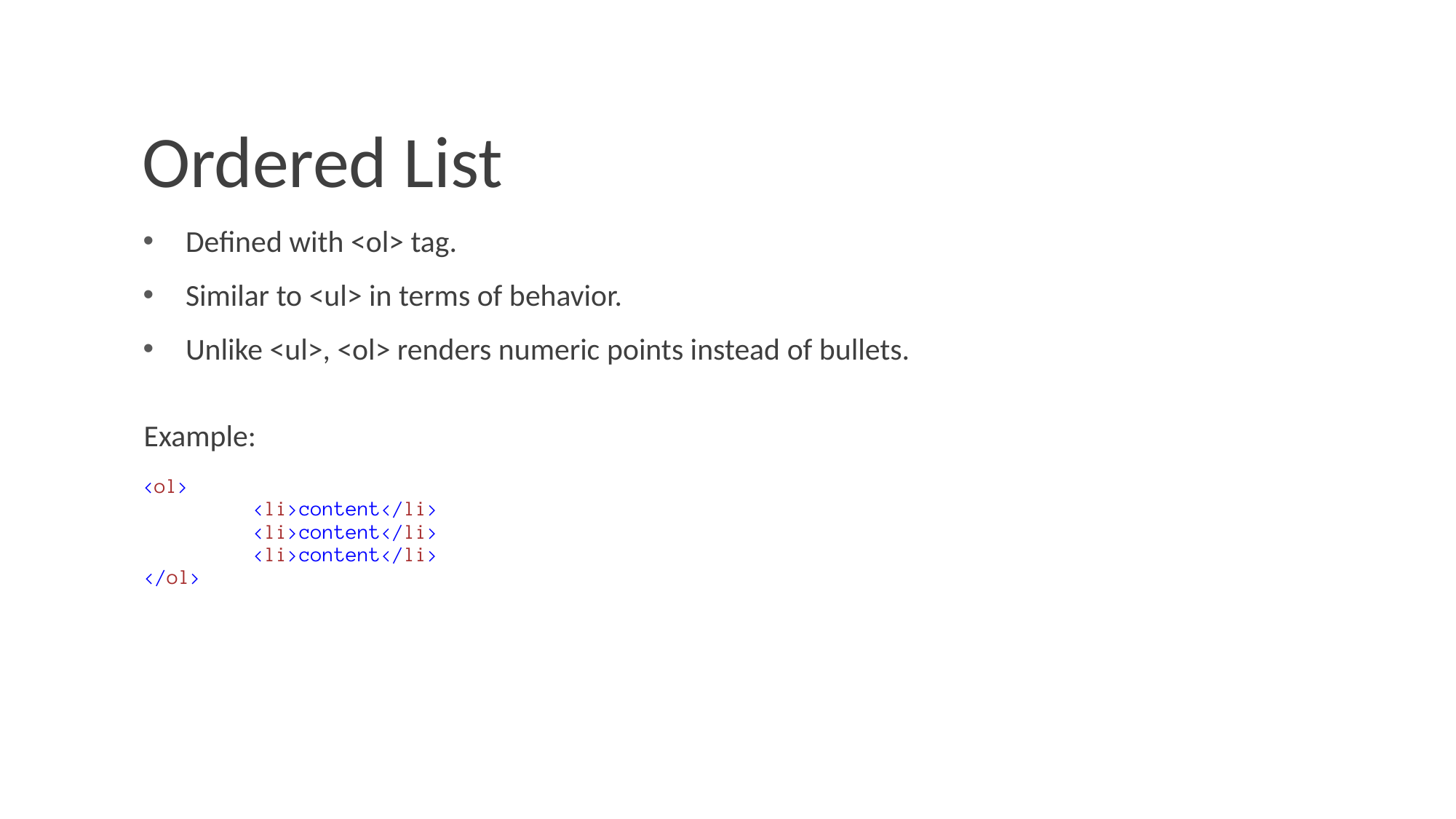

# Ordered List
Defined with <ol> tag.
Similar to <ul> in terms of behavior.
Unlike <ul>, <ol> renders numeric points instead of bullets.
Example:
<ol>
	<li>content</li>
	<li>content</li>
	<li>content</li>
</ol>